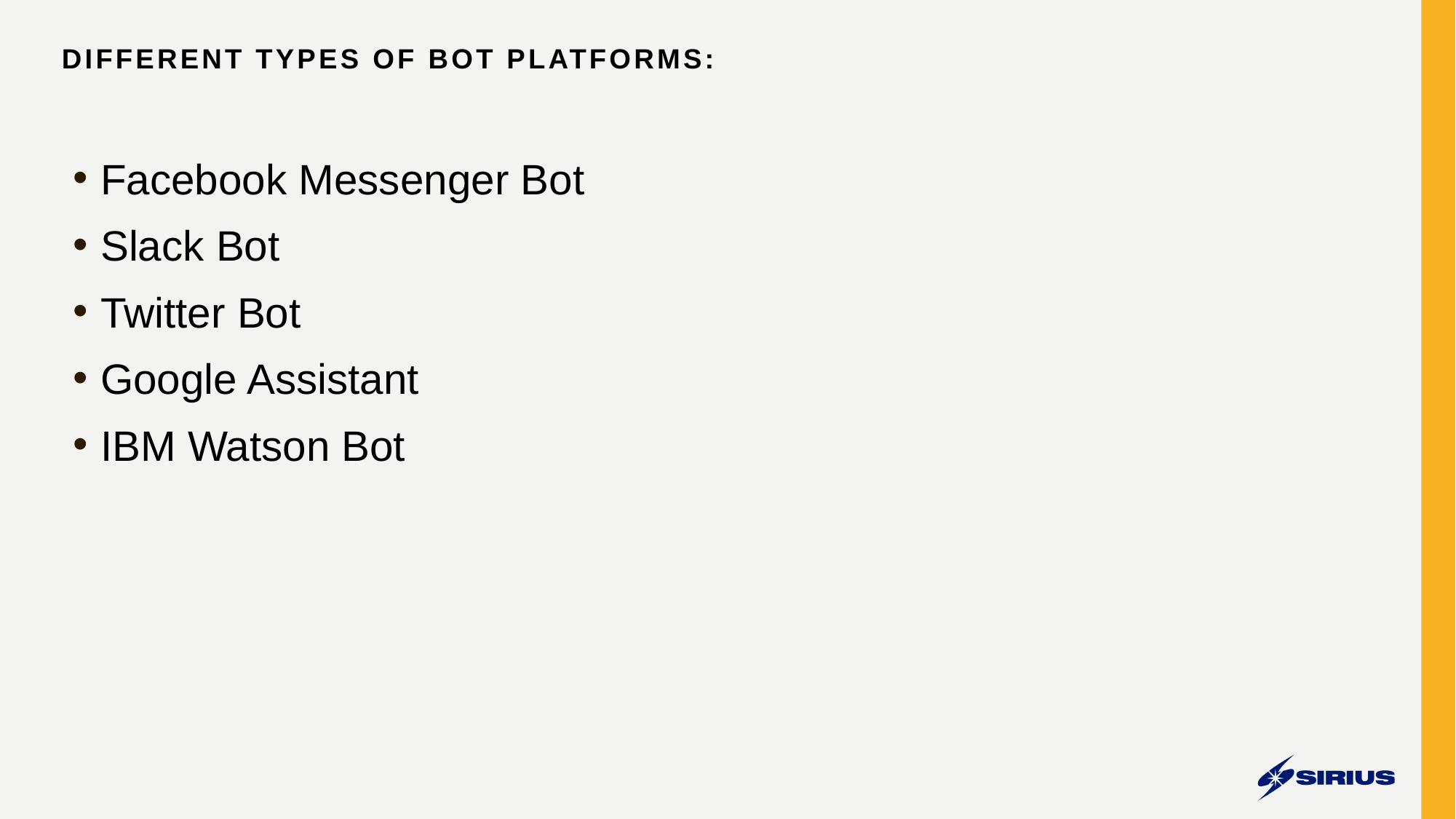

# Different types of bot platforms:
Facebook Messenger Bot
Slack Bot
Twitter Bot
Google Assistant
IBM Watson Bot